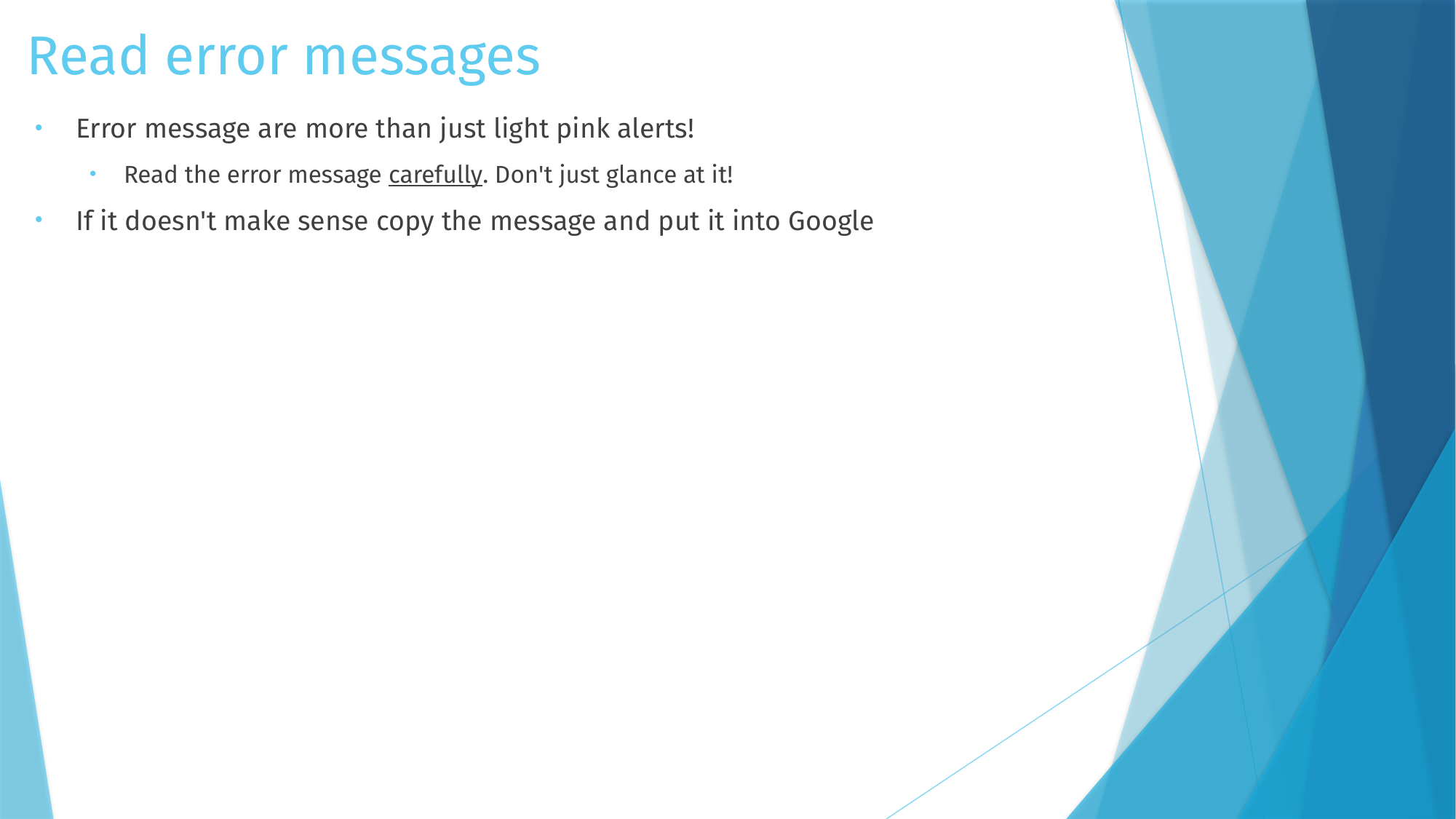

# Read error messages
Error message are more than just light pink alerts!
Read the error message carefully. Don't just glance at it!
If it doesn't make sense copy the message and put it into Google